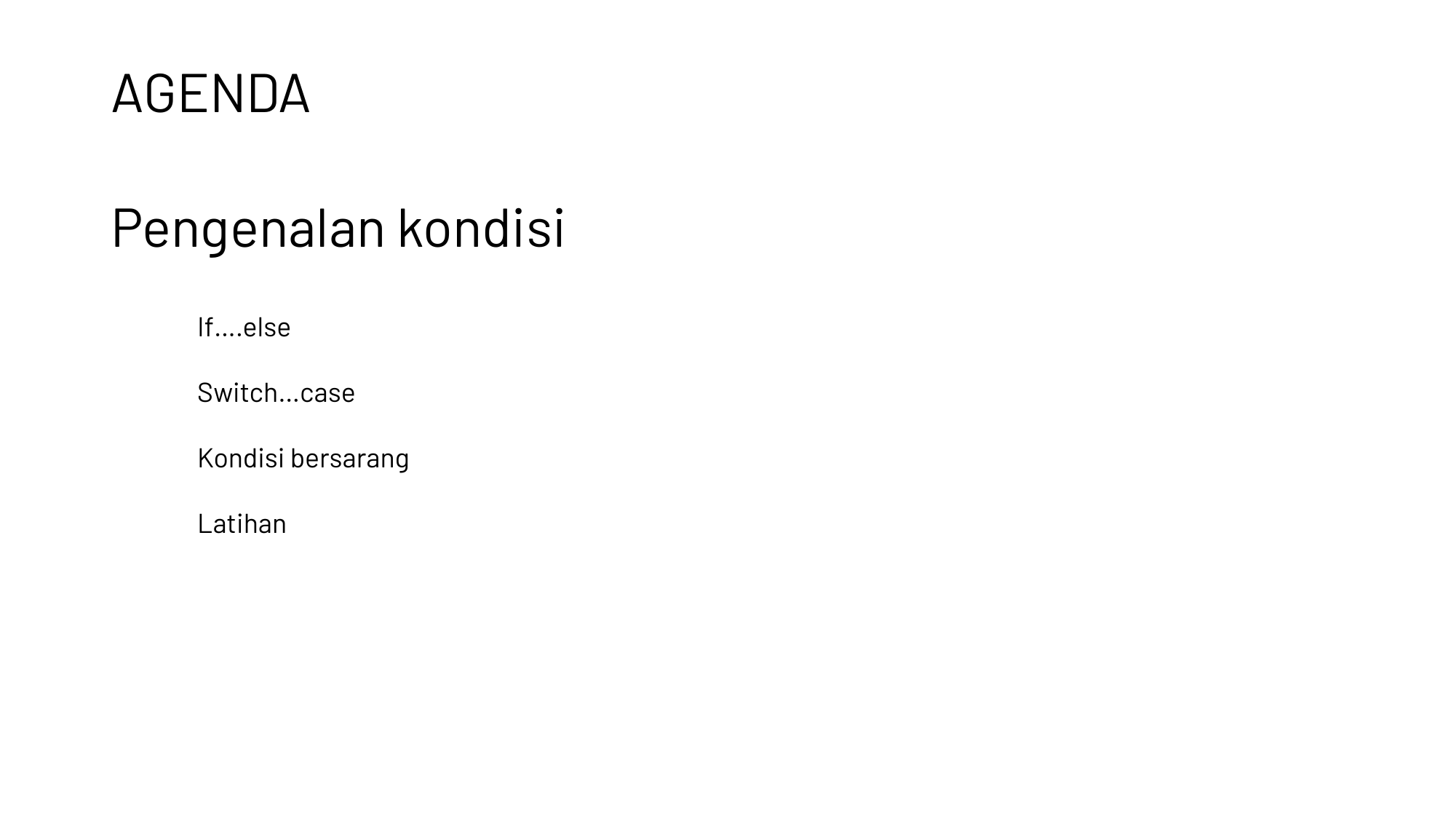

# AGENDA
Pengenalan kondisi
If….else
Switch…case
Kondisi bersarang
Latihan